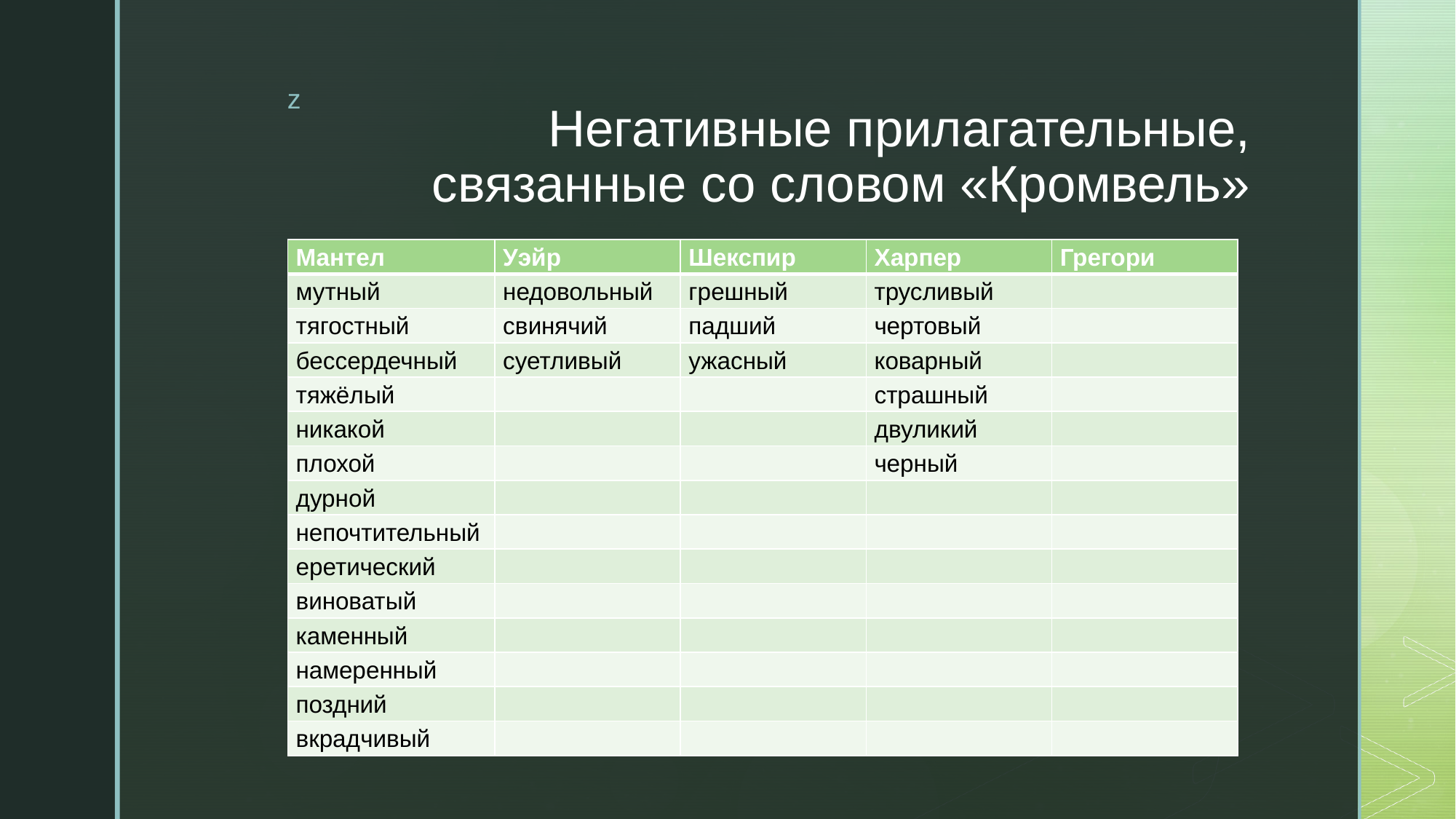

# Негативные прилагательные, связанные со словом «Кромвель»
| Мантел | Уэйр | Шекспир | Харпер | Грегори |
| --- | --- | --- | --- | --- |
| мутный | недовольный | грешный | трусливый |  |
| тягостный | свинячий | падший | чертовый |  |
| бессердечный | суетливый | ужасный | коварный |  |
| тяжёлый |  |  | страшный |  |
| никакой |  |  | двуликий |  |
| плохой |  |  | черный |  |
| дурной |  |  |  |  |
| непочтительный |  |  |  |  |
| еретический |  |  |  |  |
| виноватый |  |  |  |  |
| каменный |  |  |  |  |
| намеренный |  |  |  |  |
| поздний |  |  |  |  |
| вкрадчивый |  |  |  |  |